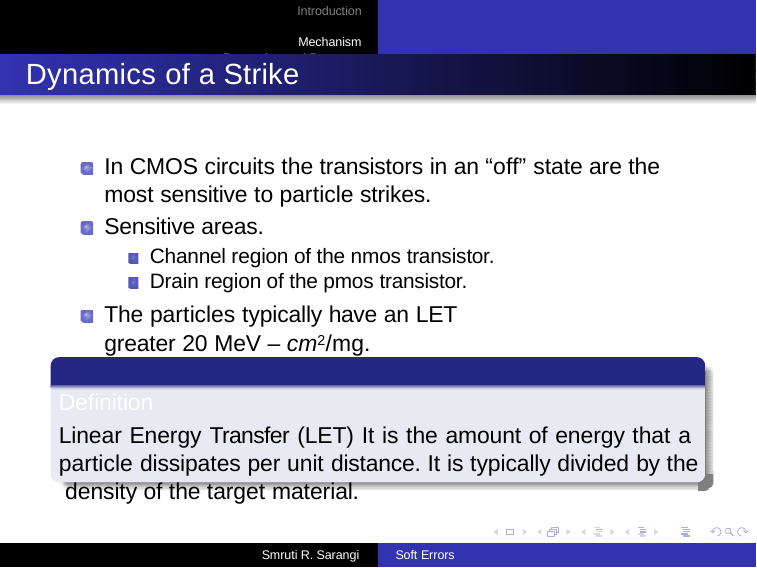

Introduction  Mechanism
Prevention and Recovery
Dynamics of a Strike

In CMOS circuits the transistors in an “off” state are the  most sensitive to particle strikes.
Sensitive areas.
Channel region of the nmos transistor.  Drain region of the pmos transistor.
The particles typically have an LET greater 20 MeV – cm2/mg.

Definition
Linear Energy Transfer (LET) It is the amount of energy that a  particle dissipates per unit distance. It is typically divided by the  density of the target material.

Smruti R. Sarangi
Soft Errors